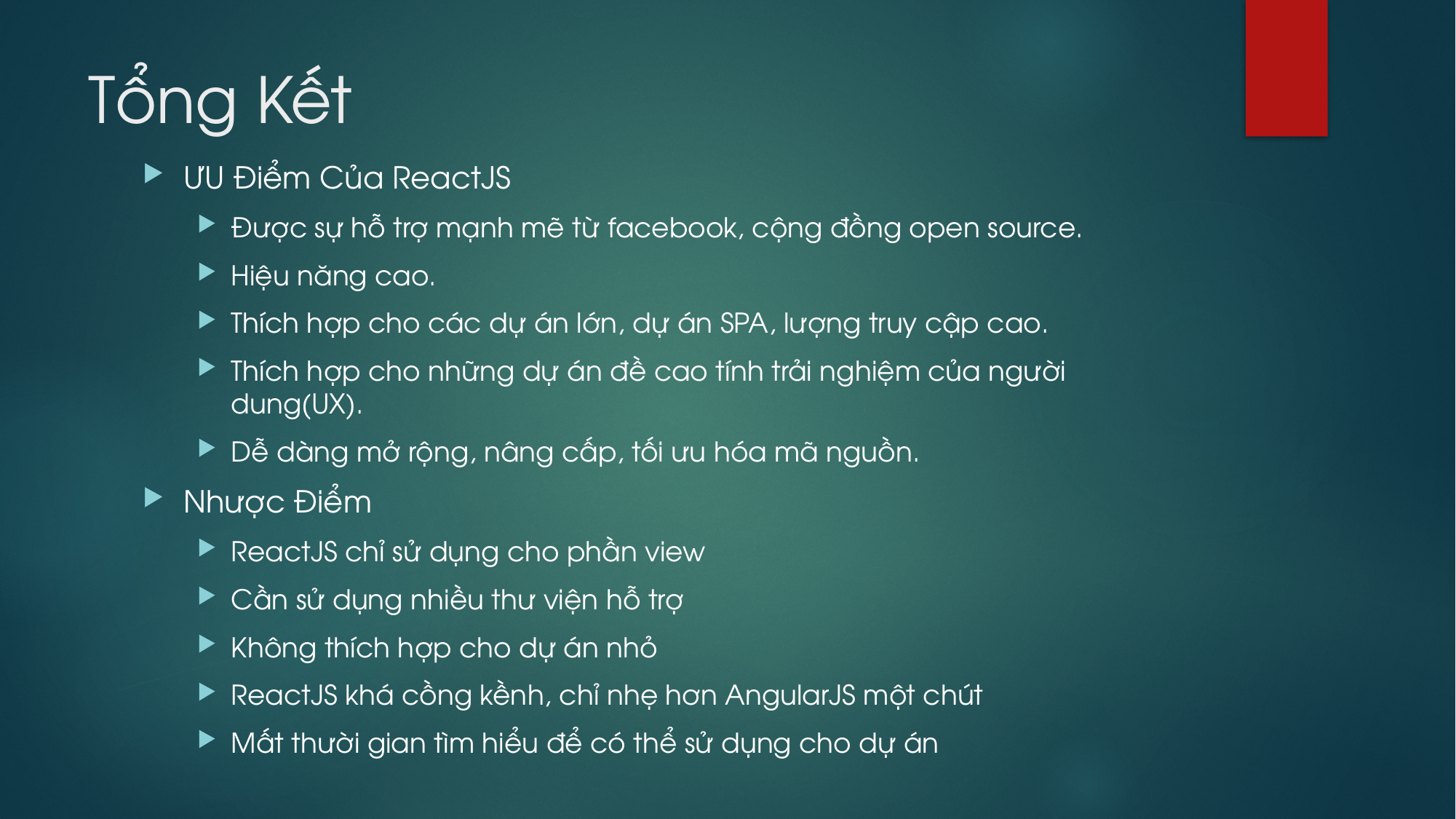

# Tổng Kết
ƯU Điểm Của ReactJS
Được sự hỗ trợ mạnh mẽ từ facebook, cộng đồng open source.
Hiệu năng cao.
Thích hợp cho các dự án lớn, dự án SPA, lượng truy cập cao.
Thích hợp cho những dự án đề cao tính trải nghiệm của người dung(UX).
Dễ dàng mở rộng, nâng cấp, tối ưu hóa mã nguồn.
Nhược Điểm
ReactJS chỉ sử dụng cho phần view
Cần sử dụng nhiều thư viện hỗ trợ
Không thích hợp cho dự án nhỏ
ReactJS khá cồng kềnh, chỉ nhẹ hơn AngularJS một chút
Mất thười gian tìm hiểu để có thể sử dụng cho dự án